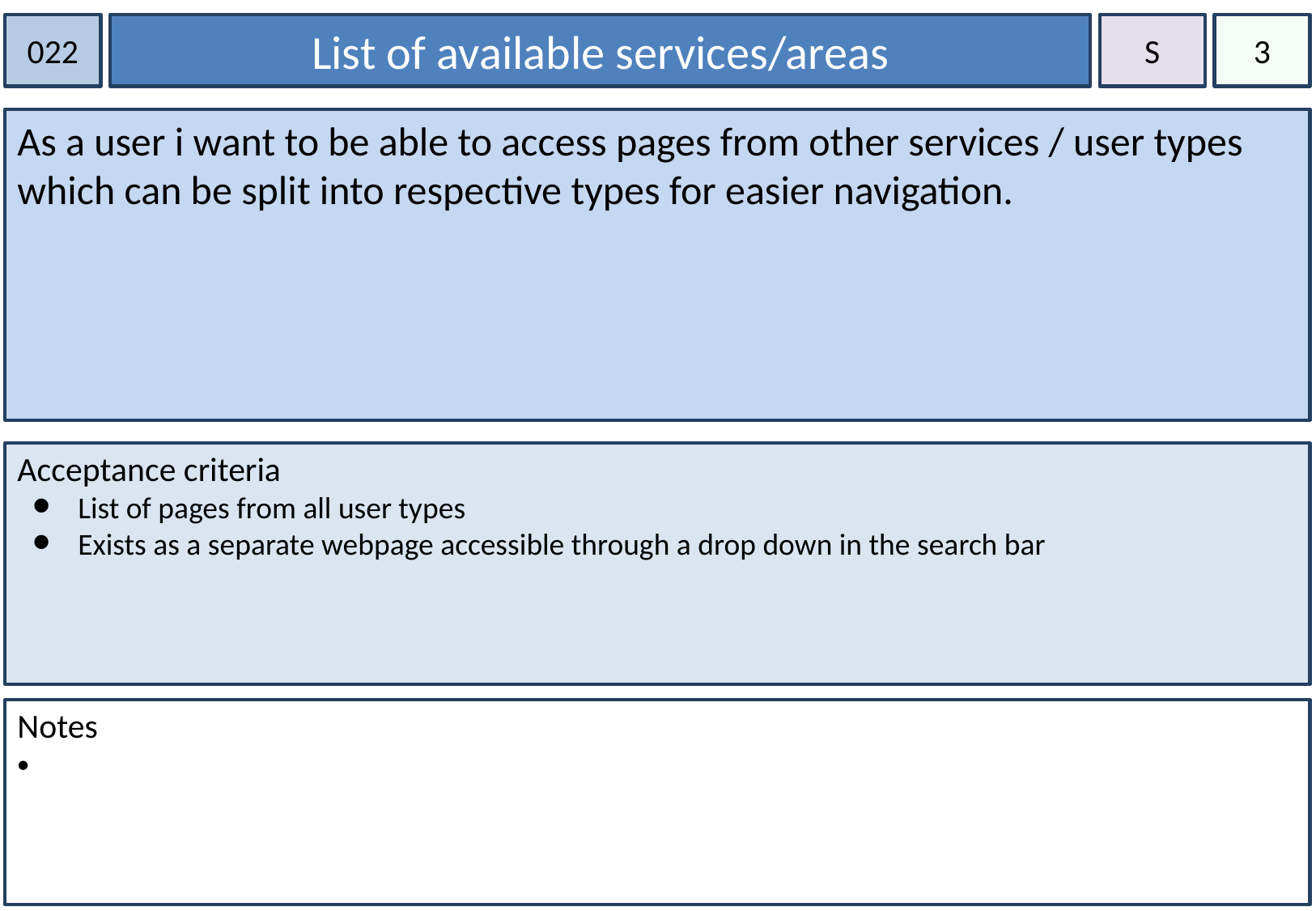

022
List of available services/areas
S
3
As a user i want to be able to access pages from other services / user types which can be split into respective types for easier navigation.
Acceptance criteria
List of pages from all user types
Exists as a separate webpage accessible through a drop down in the search bar
Notes